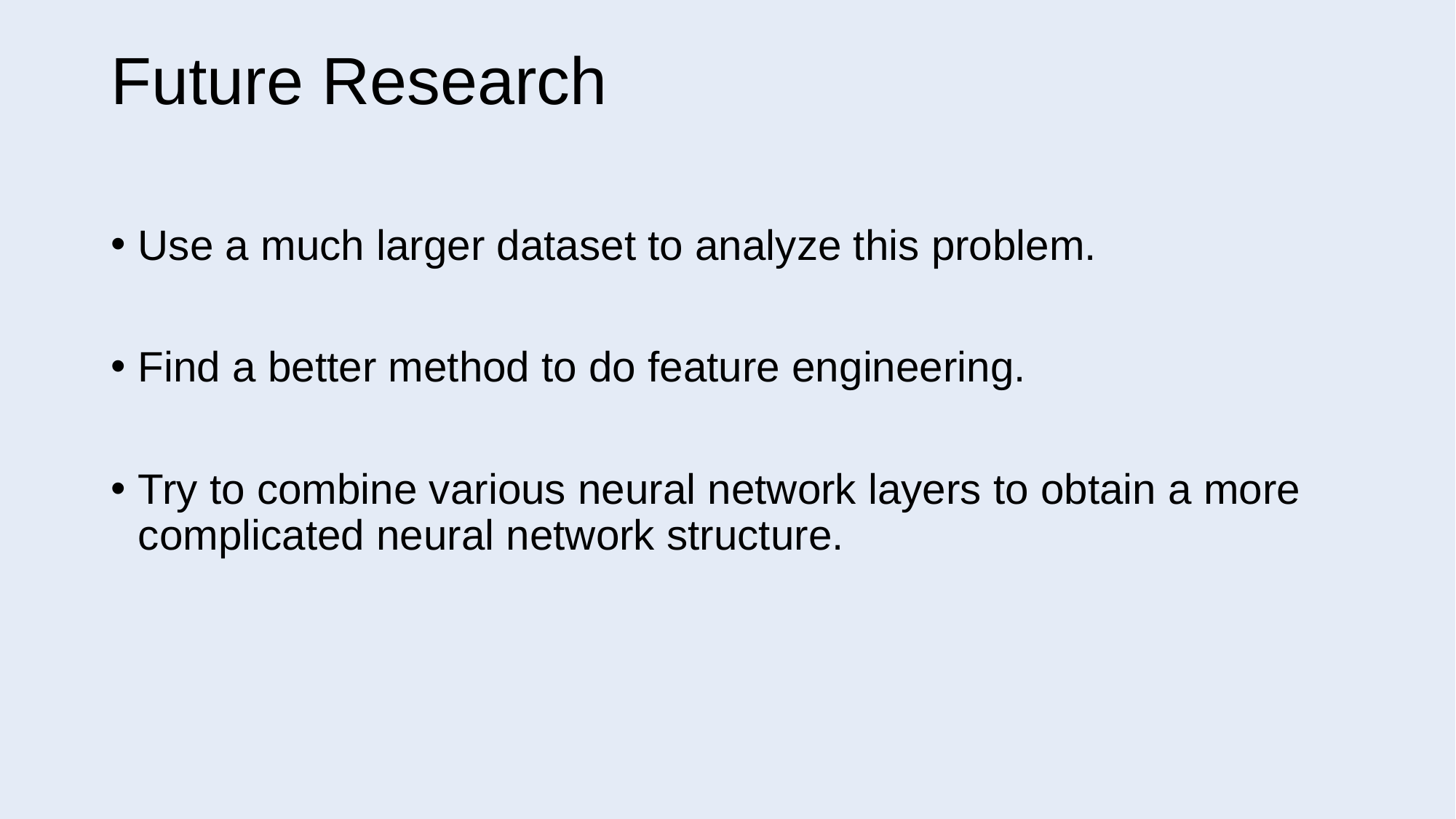

# Future Research
Use a much larger dataset to analyze this problem.

Find a better method to do feature engineering.

Try to combine various neural network layers to obtain a more complicated neural network structure.